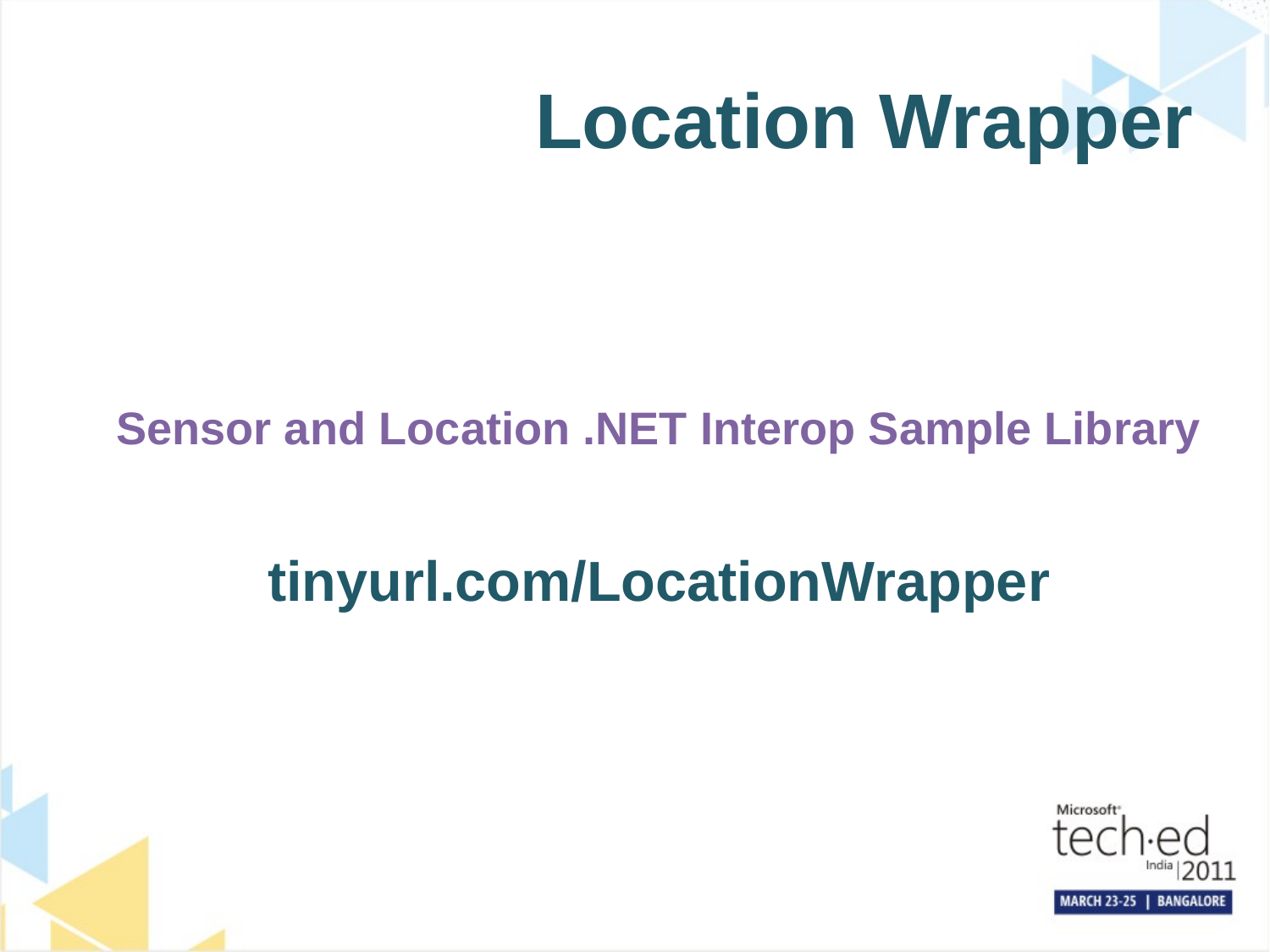

# Location Wrapper
Sensor and Location .NET Interop Sample Library

tinyurl.com/LocationWrapper